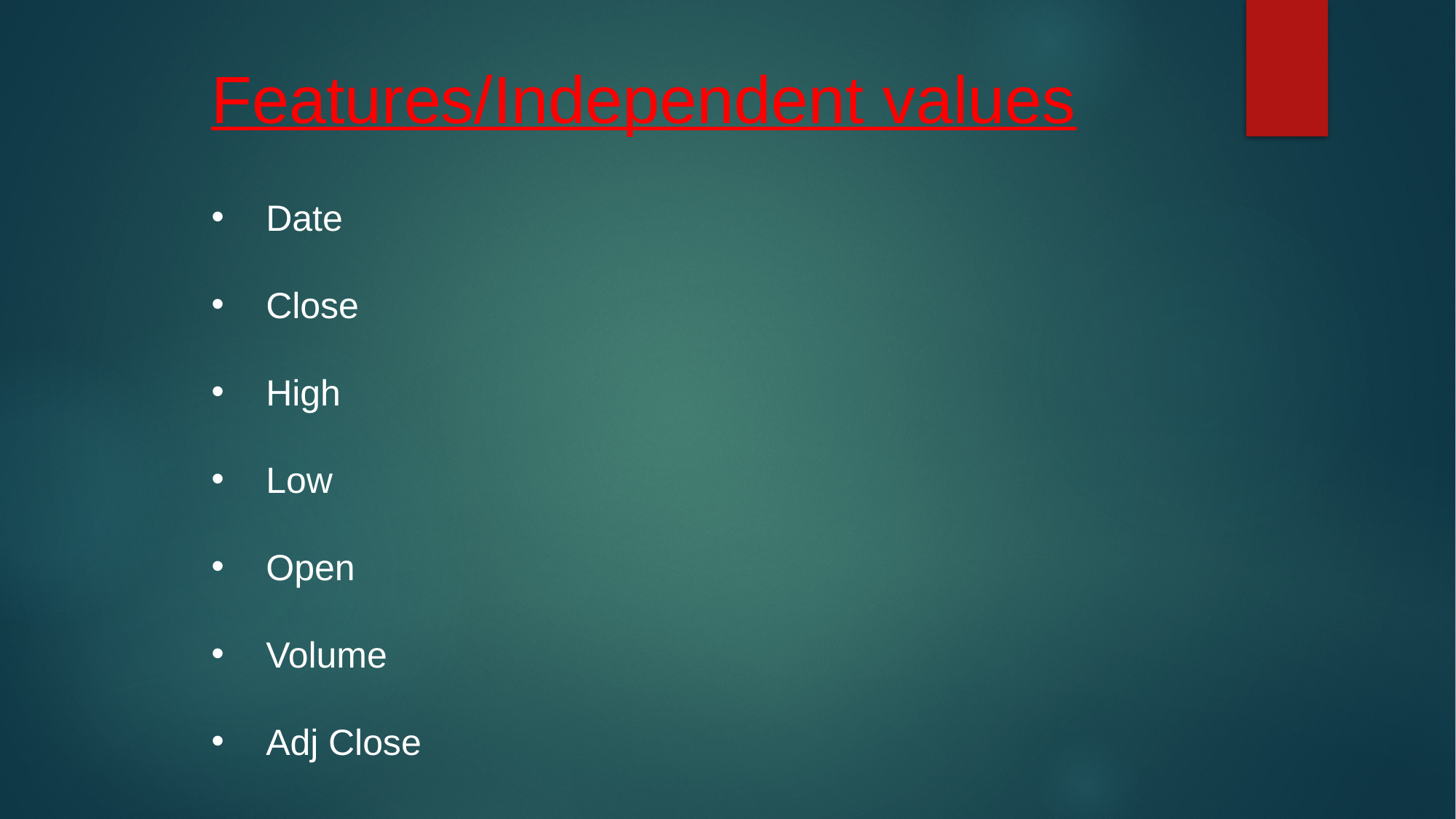

Features/Independent values

Date

Close

High

Low

Open

Volume

Adj Close